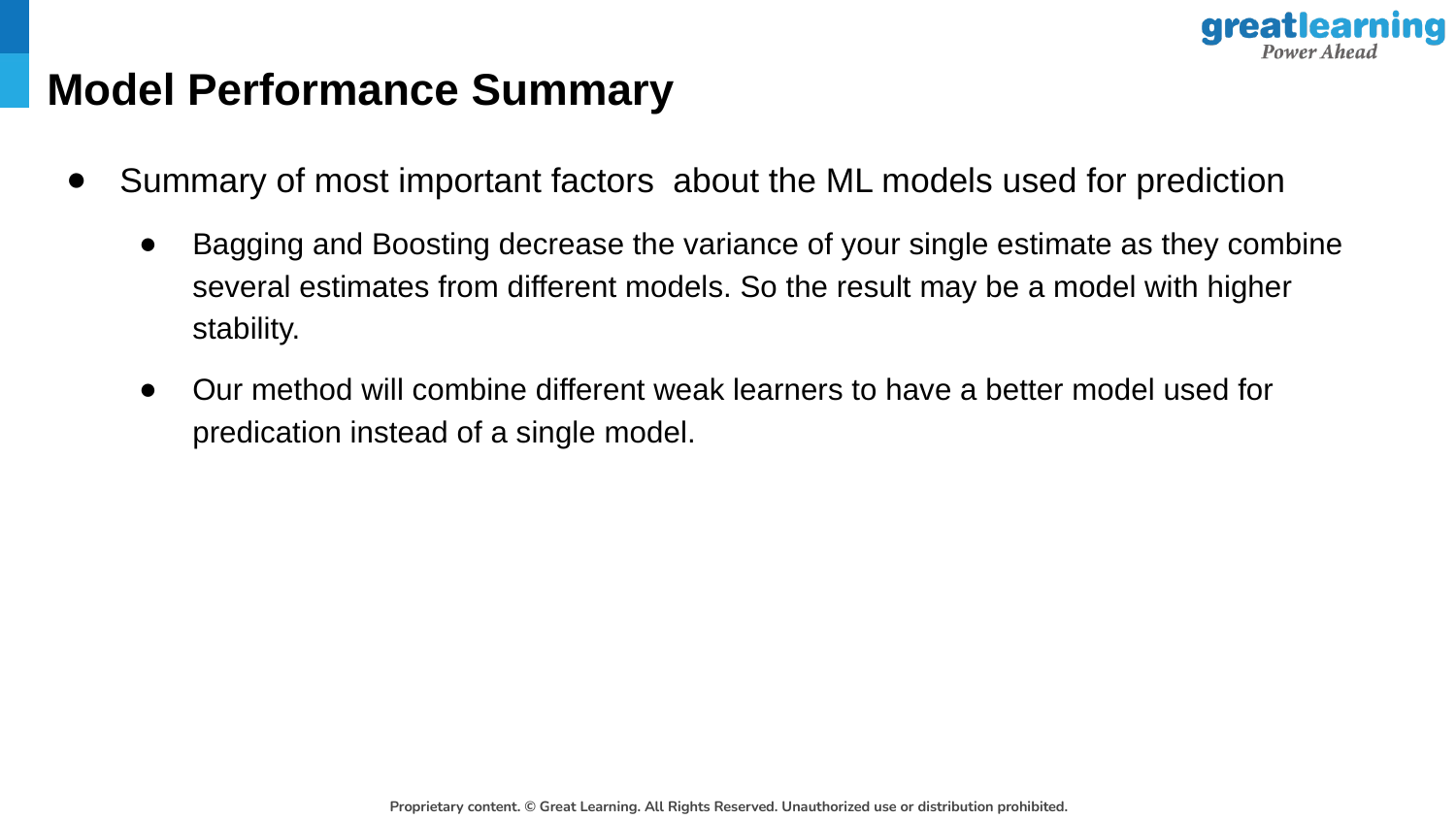

# Model Performance Summary
Summary of most important factors  about the ML models used for prediction
Bagging and Boosting decrease the variance of your single estimate as they combine several estimates from different models. So the result may be a model with higher stability.
Our method will combine different weak learners to have a better model used for predication instead of a single model.